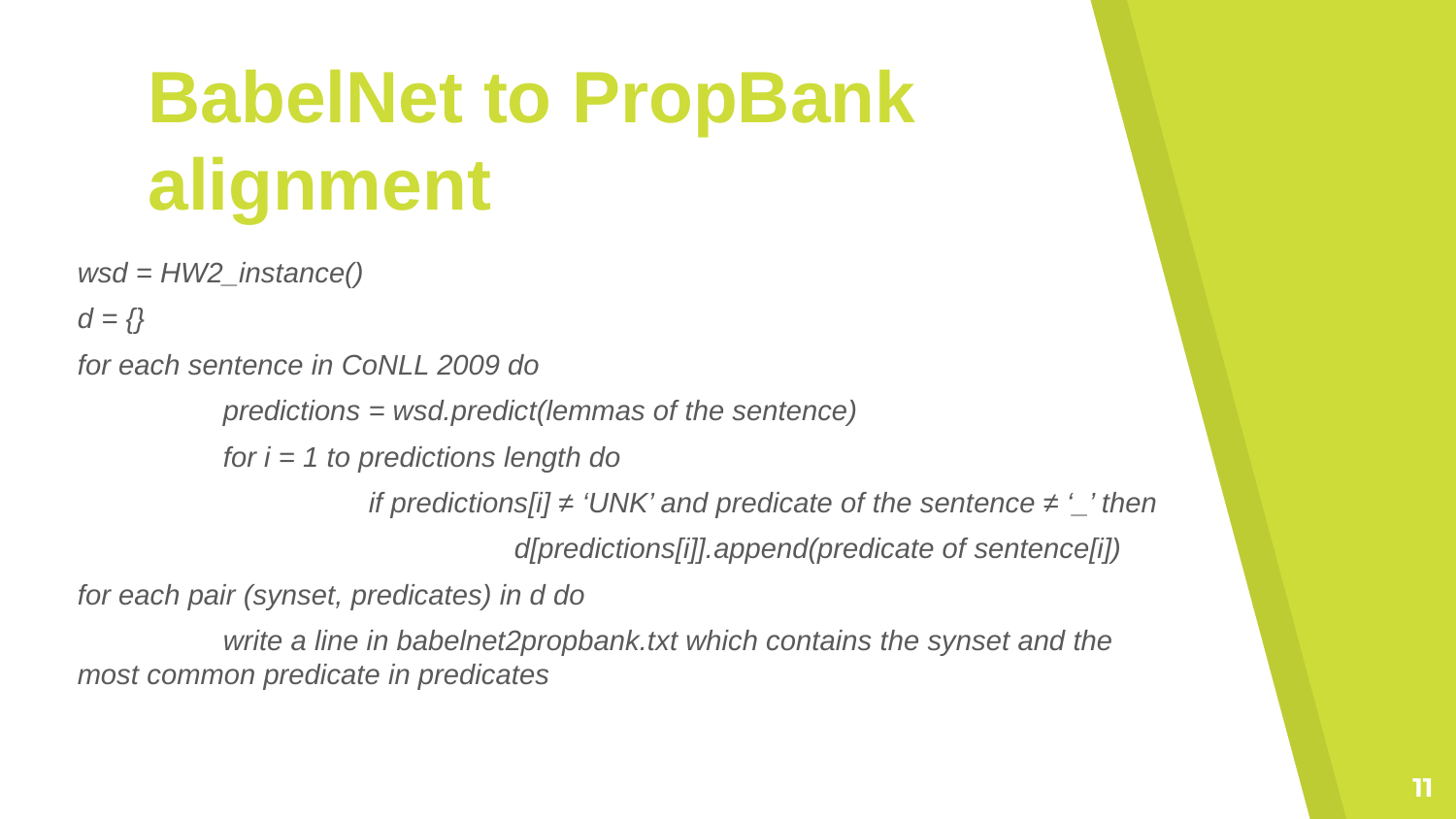

BabelNet to PropBank alignment
wsd = HW2_instance()
d = {}
for each sentence in CoNLL 2009 do
	predictions = wsd.predict(lemmas of the sentence)
	for i = 1 to predictions length do
		if predictions[i] ≠ ‘UNK’ and predicate of the sentence ≠ ‘_’ then
			d[predictions[i]].append(predicate of sentence[i])
for each pair (synset, predicates) in d do
	write a line in babelnet2propbank.txt which contains the synset and the 	most common predicate in predicates

11